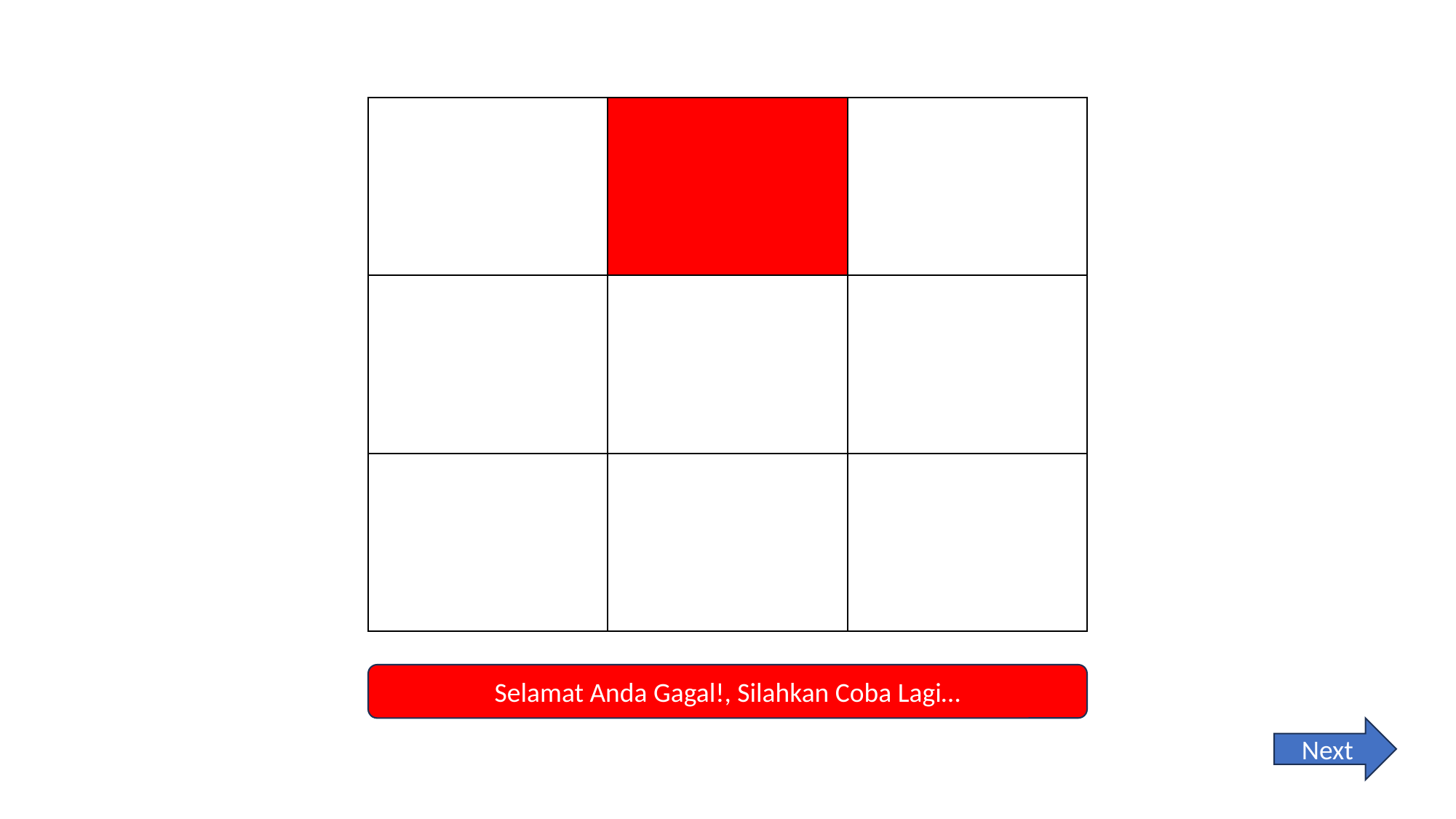

Selamat Anda Gagal!, Silahkan Coba Lagi…
Next